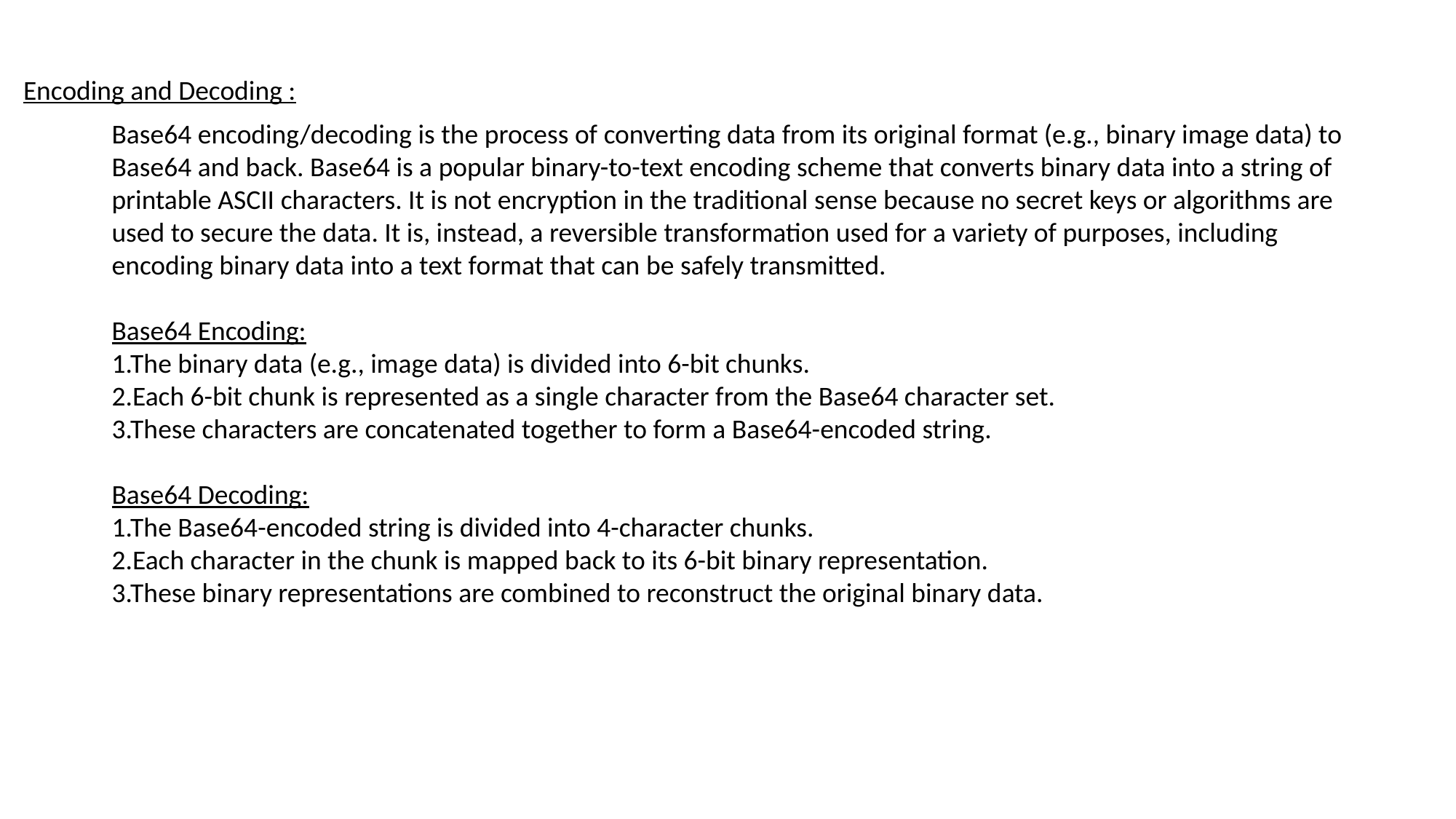

Encoding and Decoding :
Base64 encoding/decoding is the process of converting data from its original format (e.g., binary image data) to Base64 and back. Base64 is a popular binary-to-text encoding scheme that converts binary data into a string of printable ASCII characters. It is not encryption in the traditional sense because no secret keys or algorithms are used to secure the data. It is, instead, a reversible transformation used for a variety of purposes, including encoding binary data into a text format that can be safely transmitted.

Base64 Encoding:
1.The binary data (e.g., image data) is divided into 6-bit chunks.
2.Each 6-bit chunk is represented as a single character from the Base64 character set.
3.These characters are concatenated together to form a Base64-encoded string.

Base64 Decoding:
1.The Base64-encoded string is divided into 4-character chunks.
2.Each character in the chunk is mapped back to its 6-bit binary representation.
3.These binary representations are combined to reconstruct the original binary data.